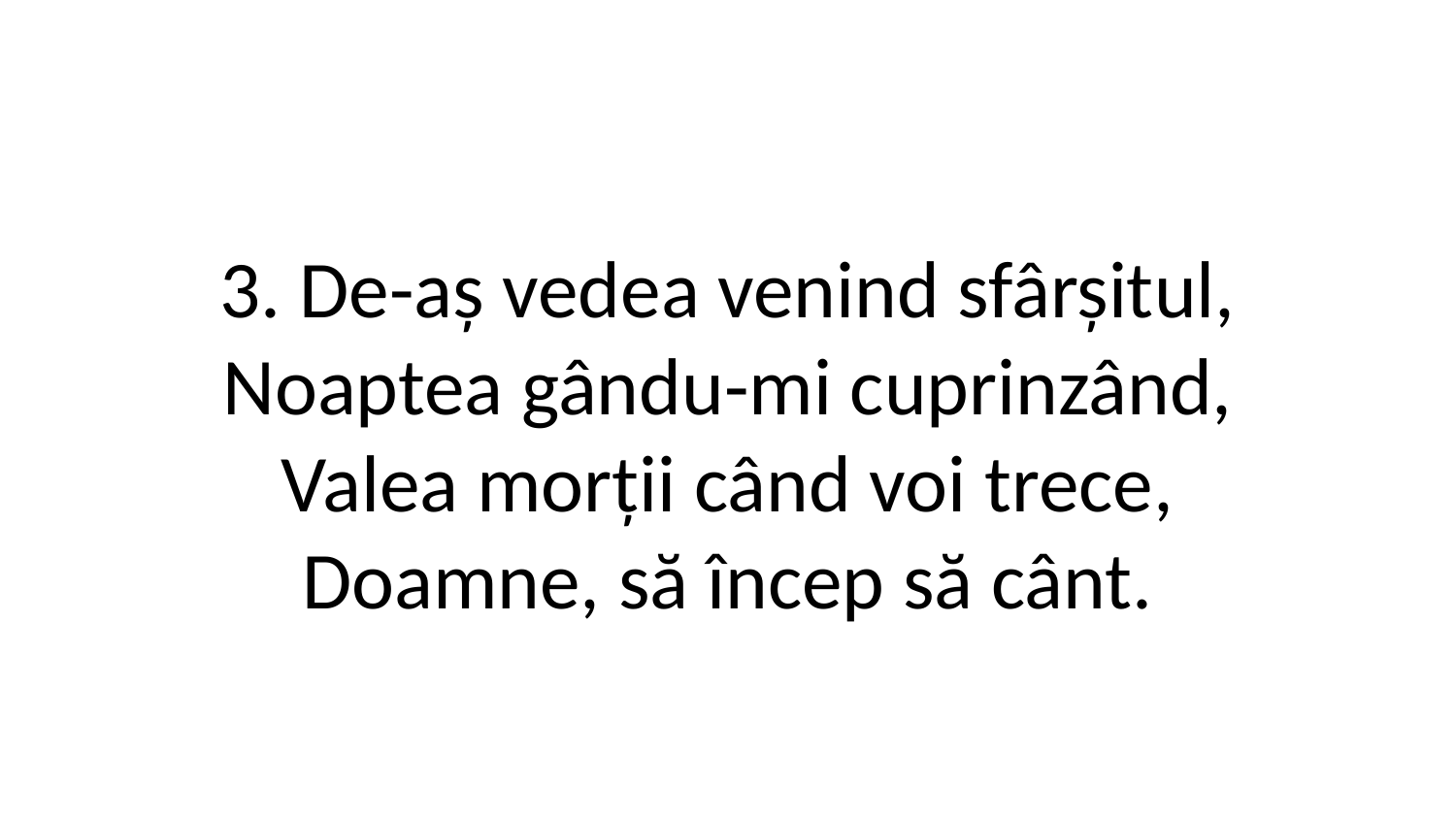

3. De-aș vedea venind sfârșitul,
Noaptea gându-mi cuprinzând,
Valea morții când voi trece,
Doamne, să încep să cânt.